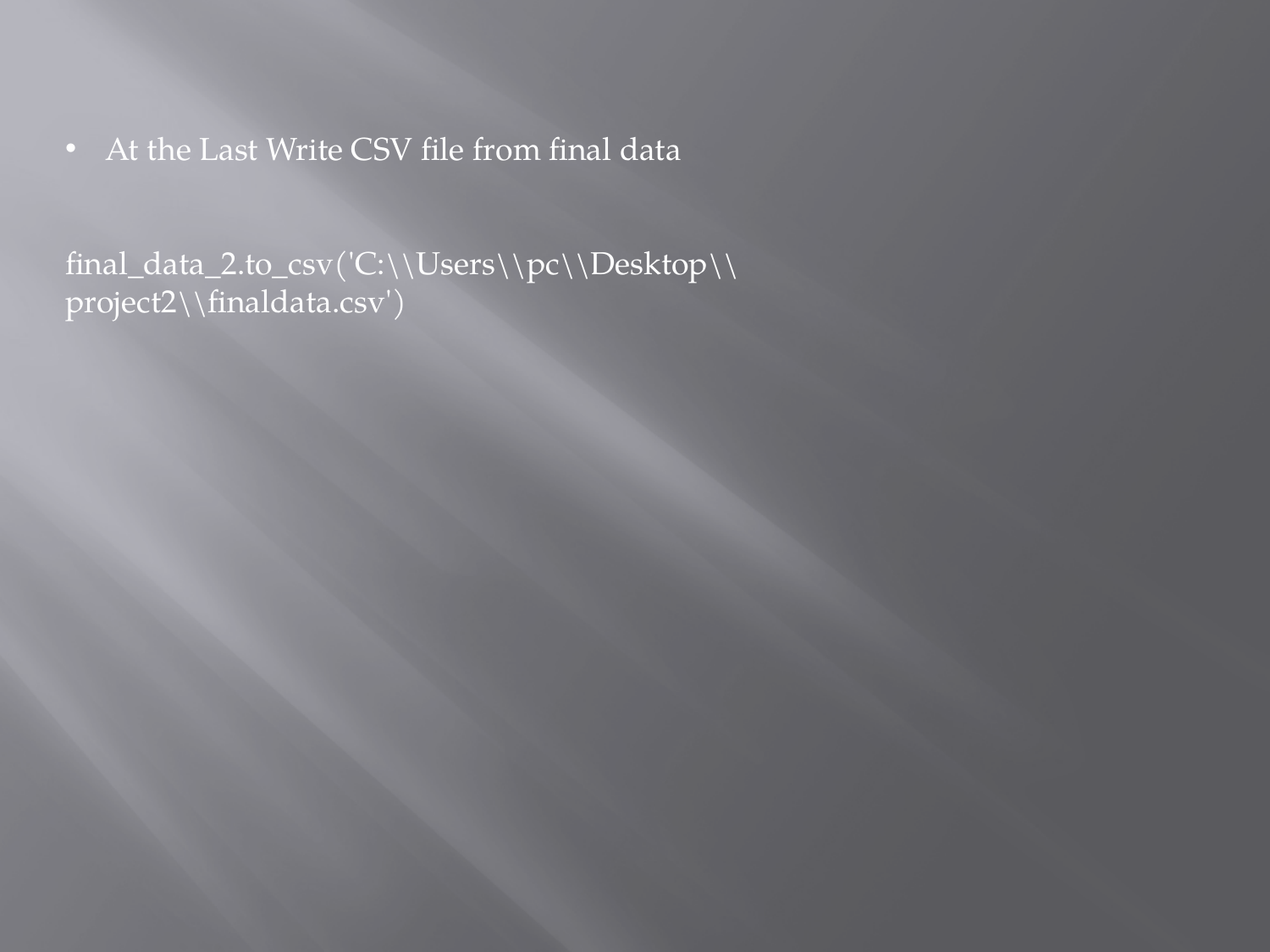

At the Last Write CSV file from final data

final_data_2.to_csv('C:\\Users\\pc\\Desktop\\project2\\finaldata.csv')